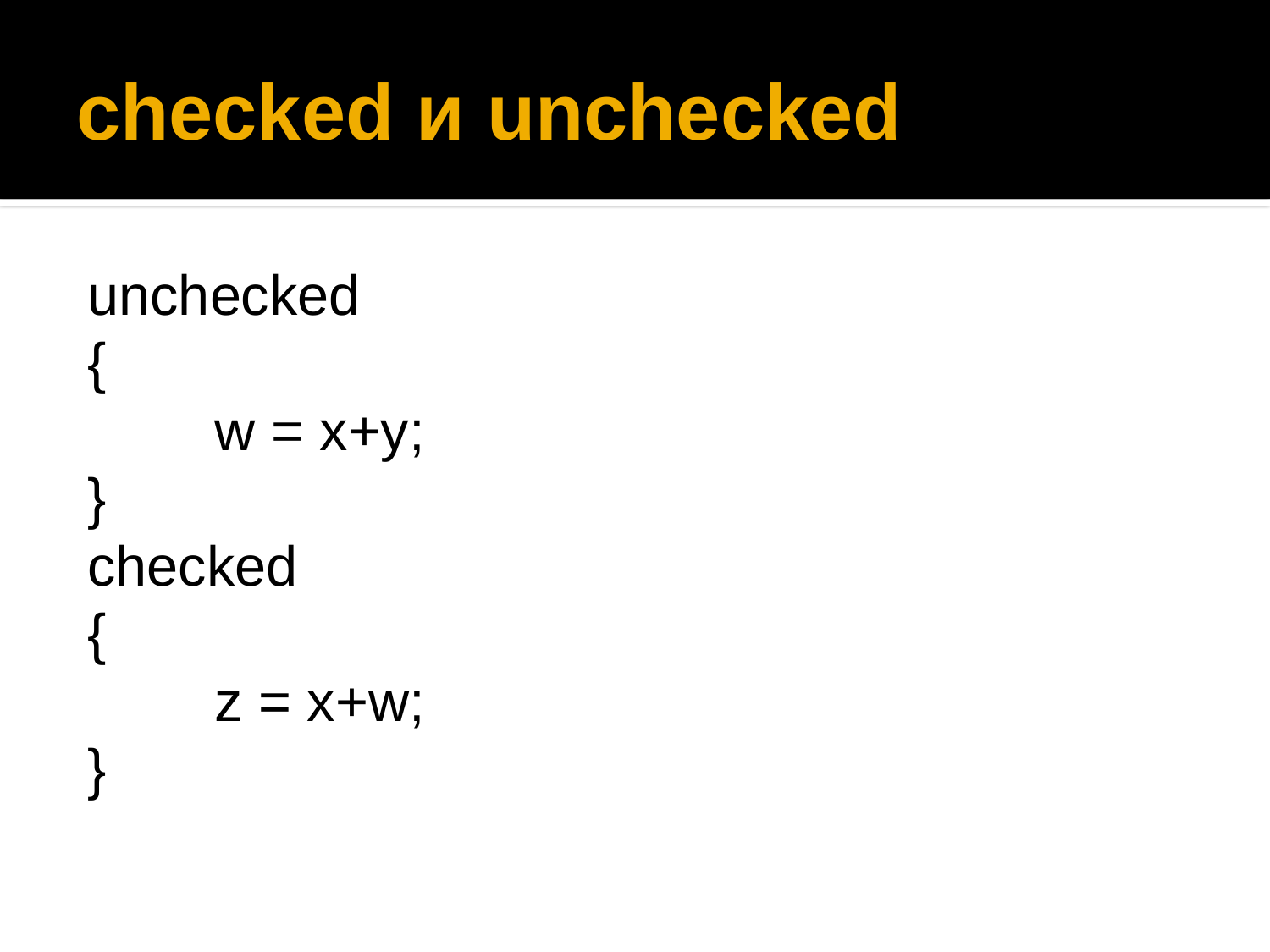

# checked и unchecked
unchecked
{
	w = x+y;
}
checked
{
	z = x+w;
}